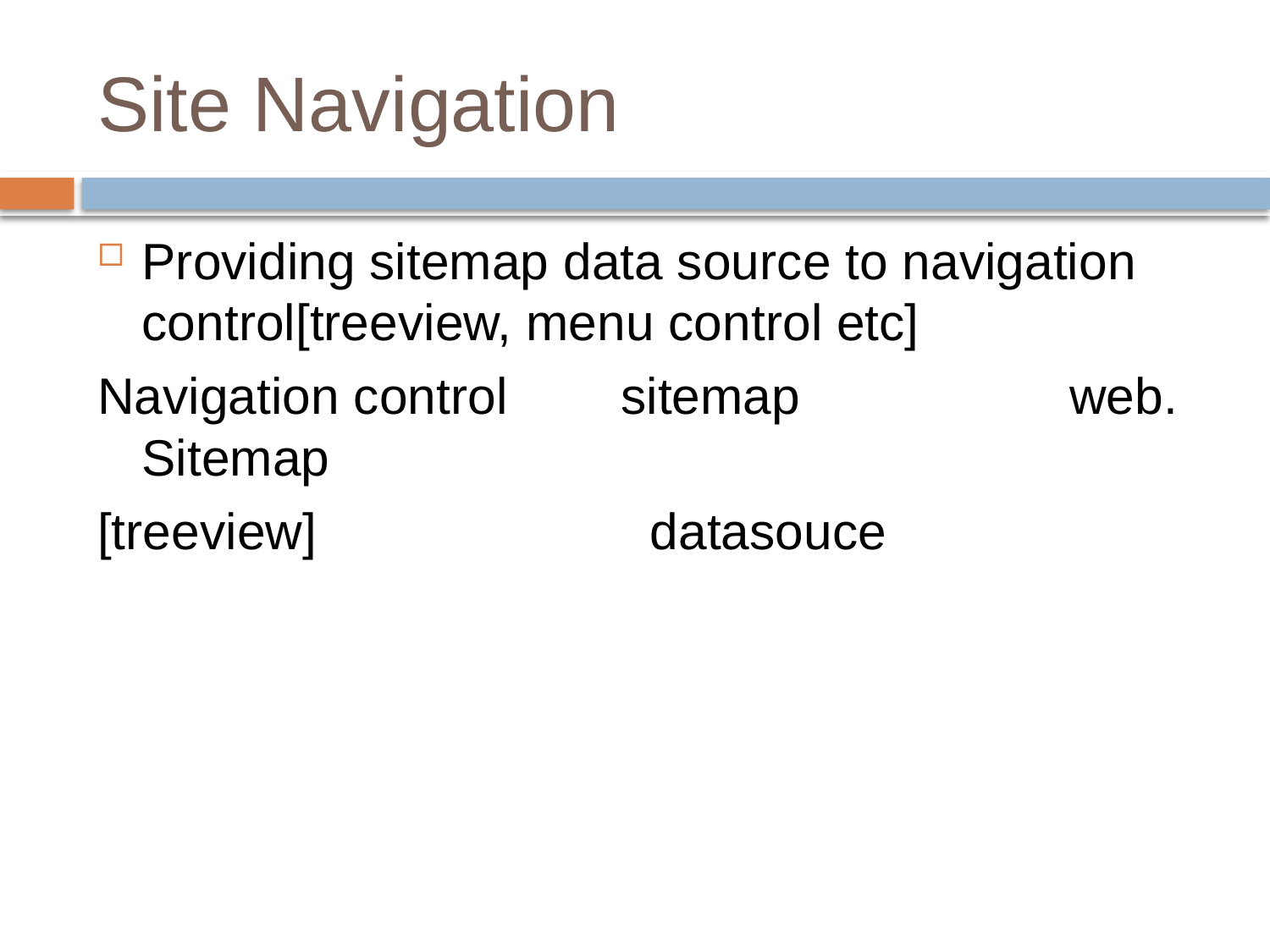

# Site Navigation
Providing sitemap data source to navigation control[treeview, menu control etc]
Navigation control        sitemap                   web. Sitemap
[treeview]			datasouce